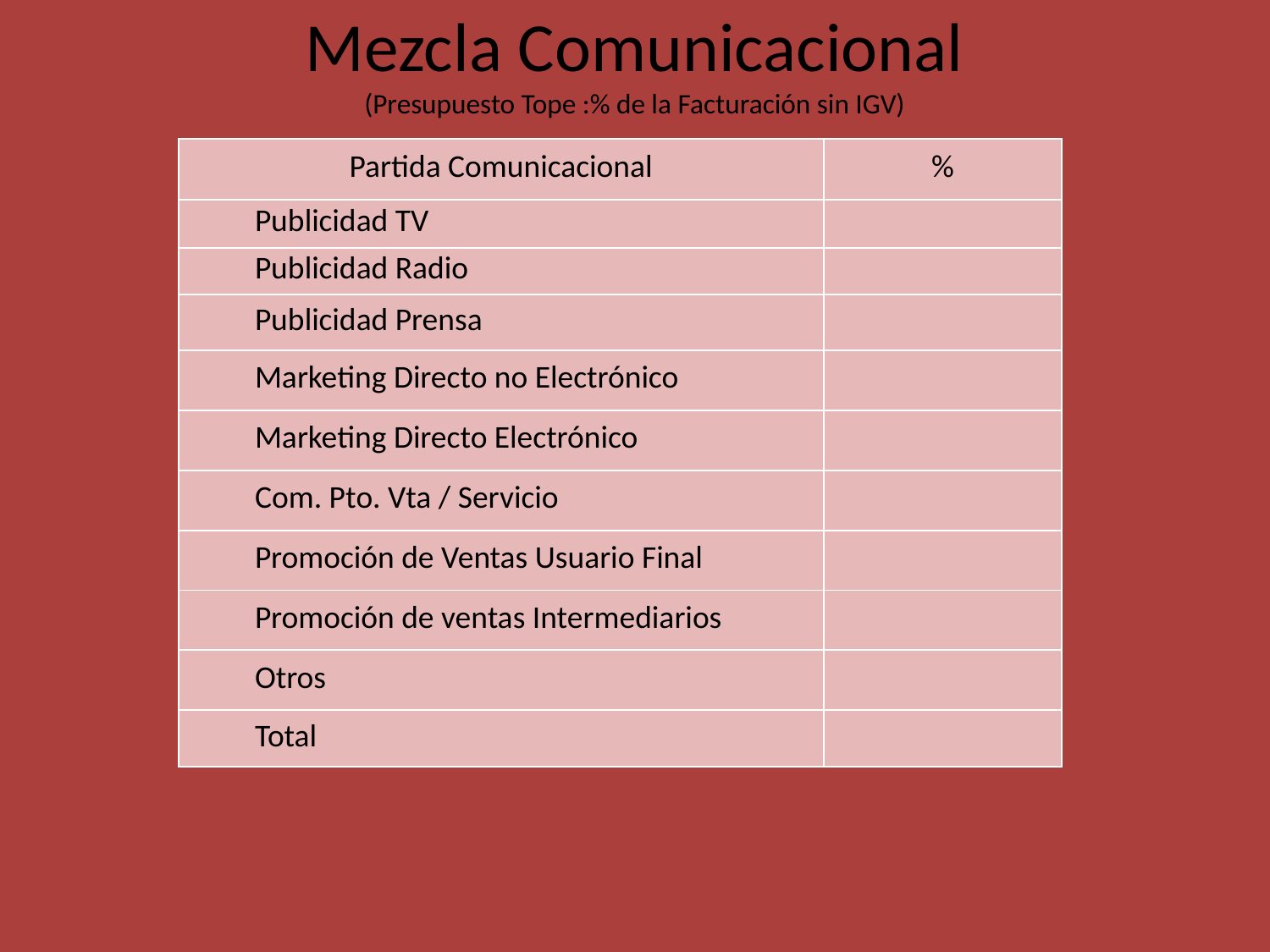

# Mezcla Comunicacional (Presupuesto Tope :% de la Facturación sin IGV)
| Partida Comunicacional | % |
| --- | --- |
| Publicidad TV |  |
| Publicidad Radio |  |
| Publicidad Prensa |  |
| Marketing Directo no Electrónico |  |
| Marketing Directo Electrónico |  |
| Com. Pto. Vta / Servicio |  |
| Promoción de Ventas Usuario Final |  |
| Promoción de ventas Intermediarios |  |
| Otros |  |
| Total |  |